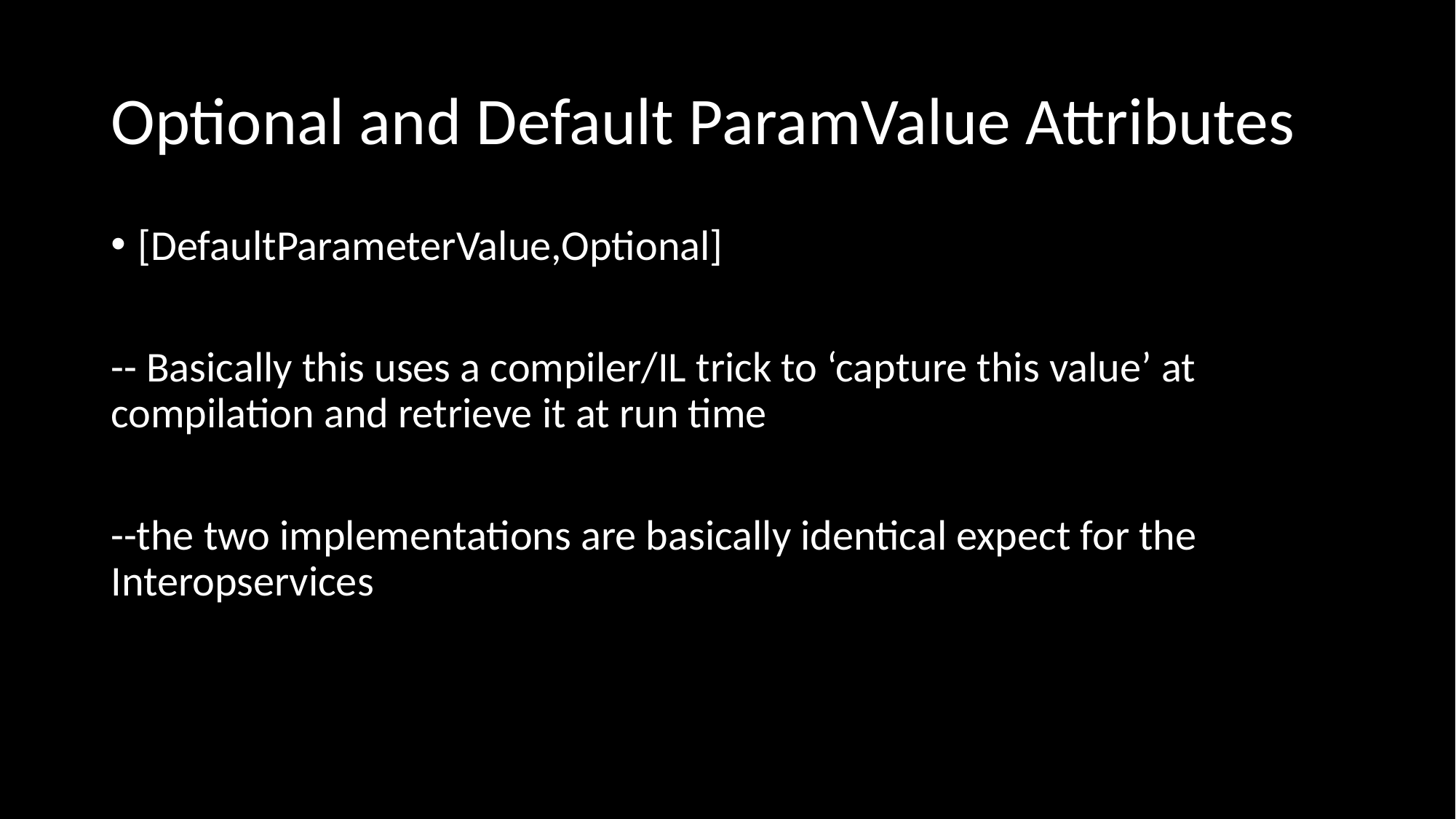

# Optional and Default ParamValue Attributes
[DefaultParameterValue,Optional]

-- Basically this uses a compiler/IL trick to ‘capture this value’ at compilation and retrieve it at run time

--the two implementations are basically identical expect for the Interopservices